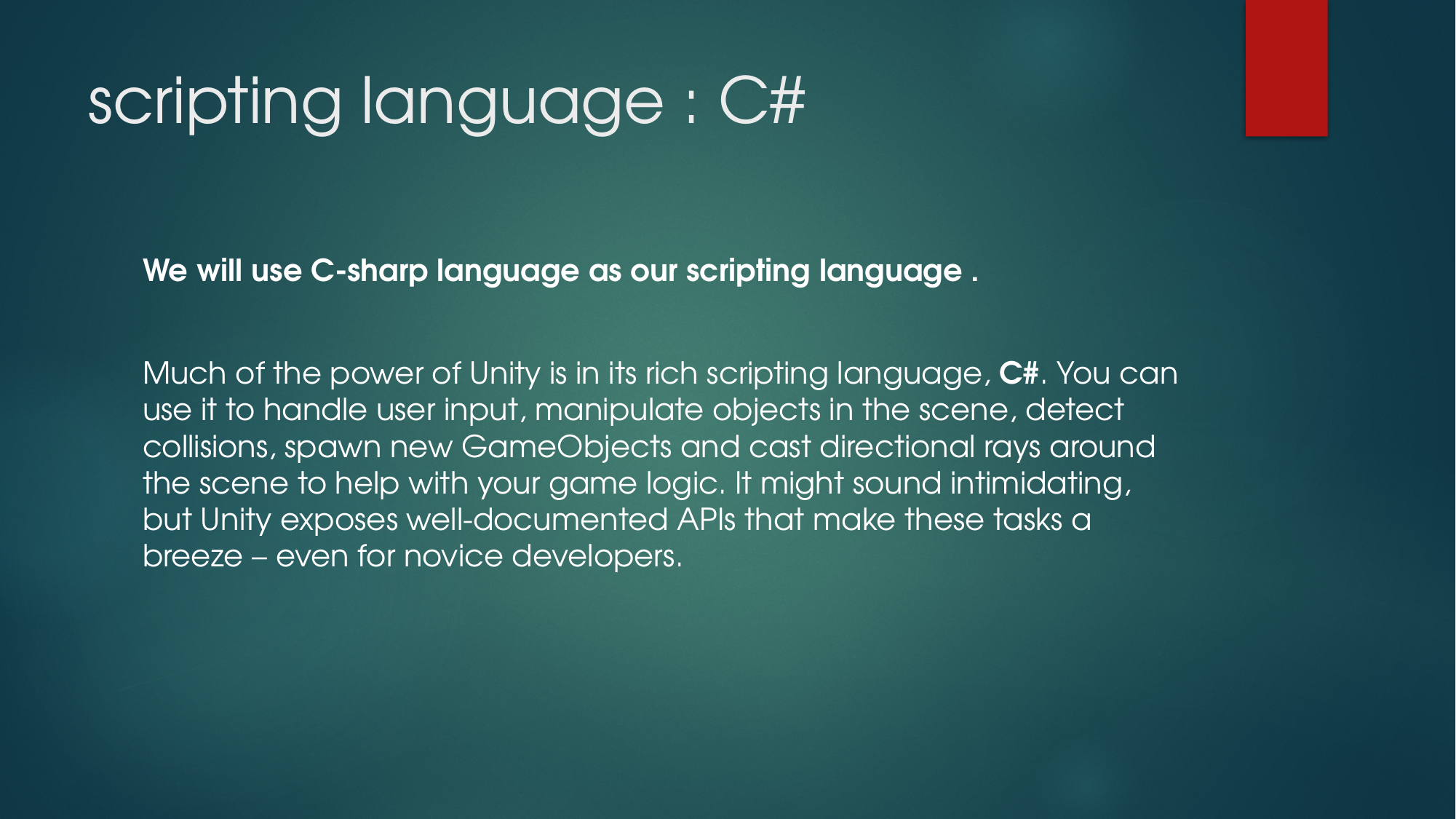

# scripting language : C#
We will use C-sharp language as our scripting language .

Much of the power of Unity is in its rich scripting language, C#. You can use it to handle user input, manipulate objects in the scene, detect collisions, spawn new GameObjects and cast directional rays around the scene to help with your game logic. It might sound intimidating, but Unity exposes well-documented APIs that make these tasks a breeze – even for novice developers.